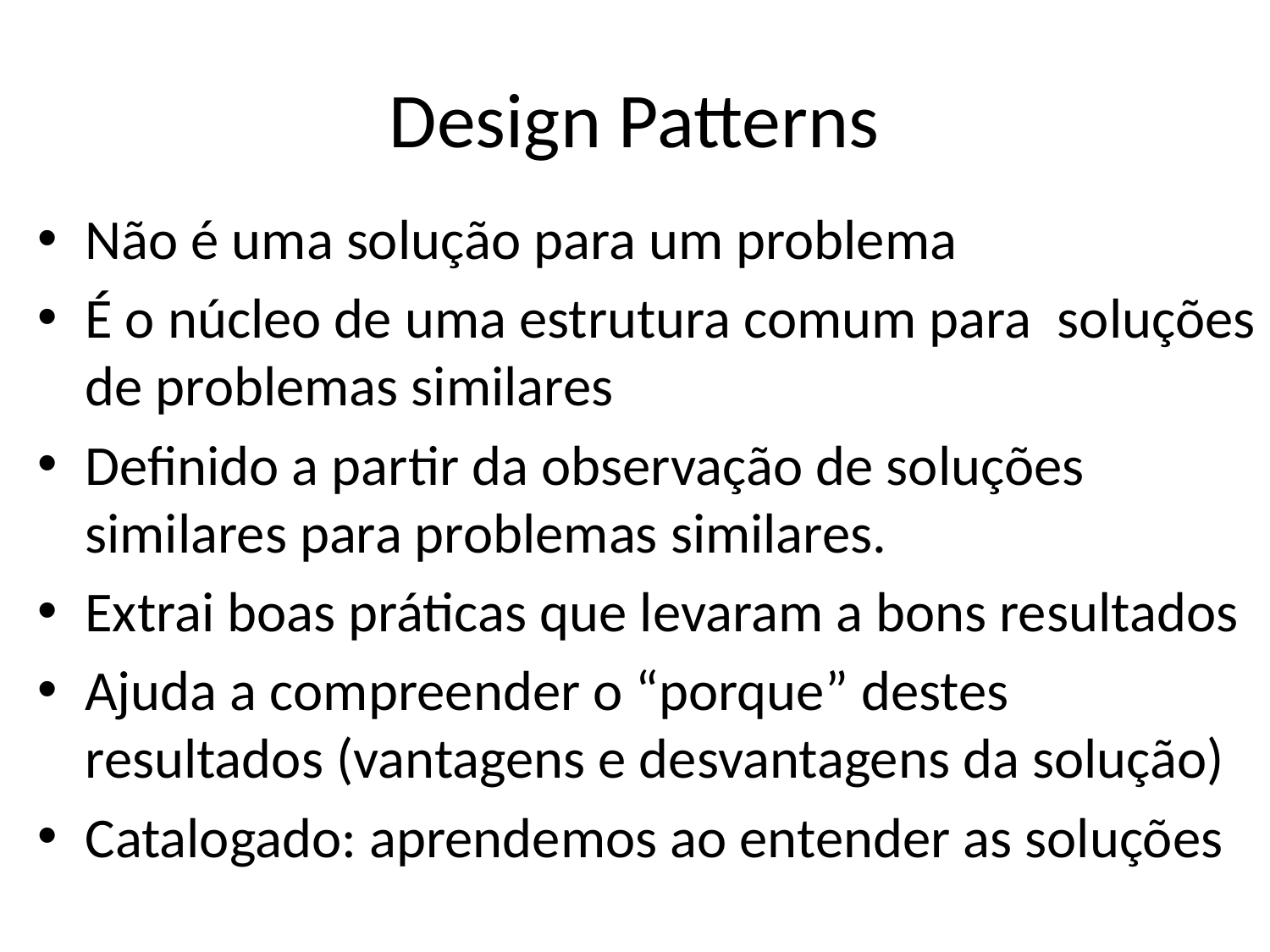

Design Patterns
Não é uma solução para um problema
É o núcleo de uma estrutura comum para  soluções de problemas similares
Definido a partir da observação de soluções similares para problemas similares.
Extrai boas práticas que levaram a bons resultados
Ajuda a compreender o “porque” destes resultados (vantagens e desvantagens da solução)
Catalogado: aprendemos ao entender as soluções